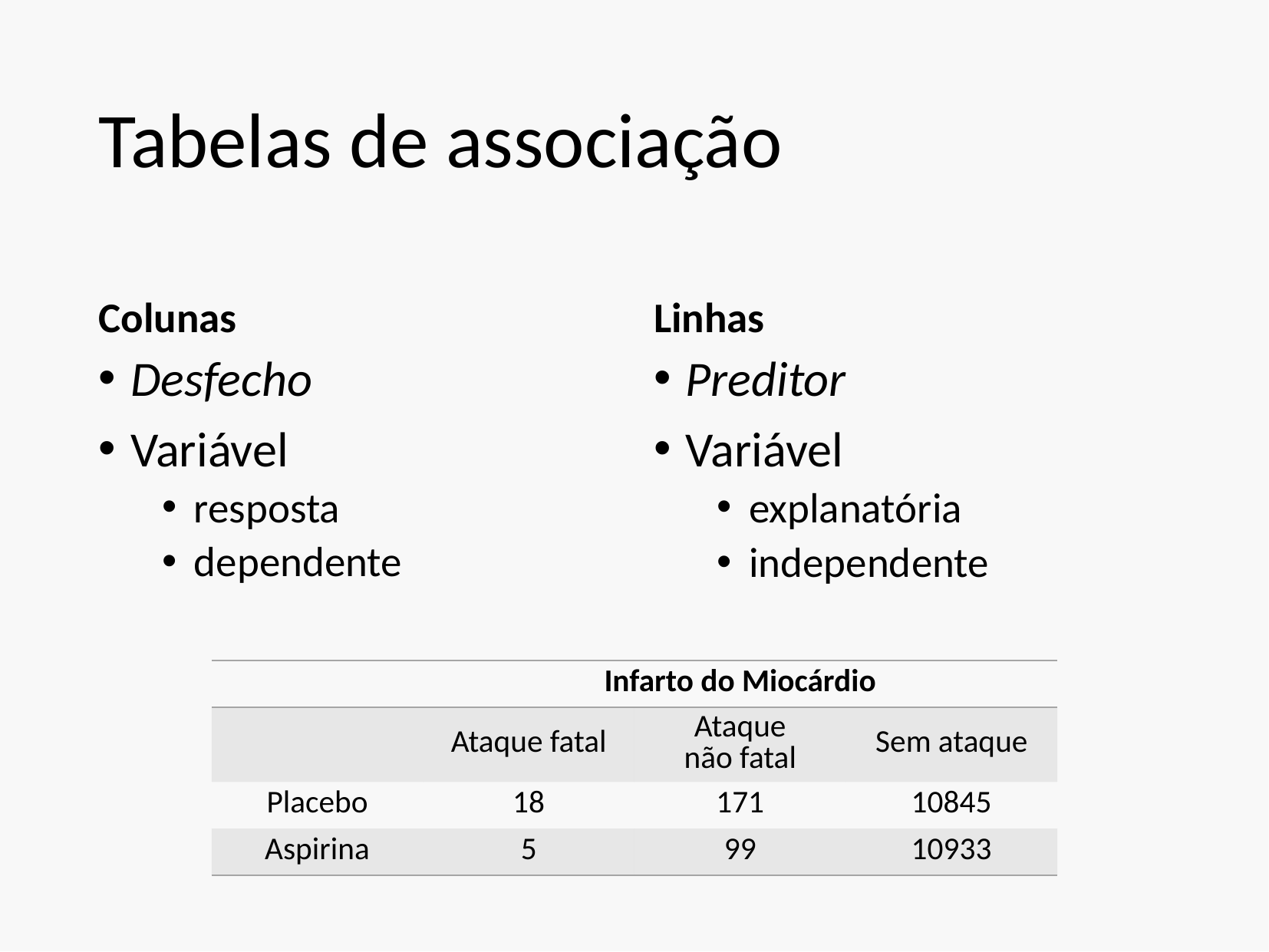

# Tabelas de associação
Colunas
Linhas
Desfecho
Variável
resposta
dependente
Preditor
Variável
explanatória
independente
|  | Infarto do Miocárdio |  |  |
| --- | --- | --- | --- |
|  | Ataque fatal | Ataque não fatal | Sem ataque |
| Placebo | 18 | 171 | 10845 |
| Aspirina | 5 | 99 | 10933 |